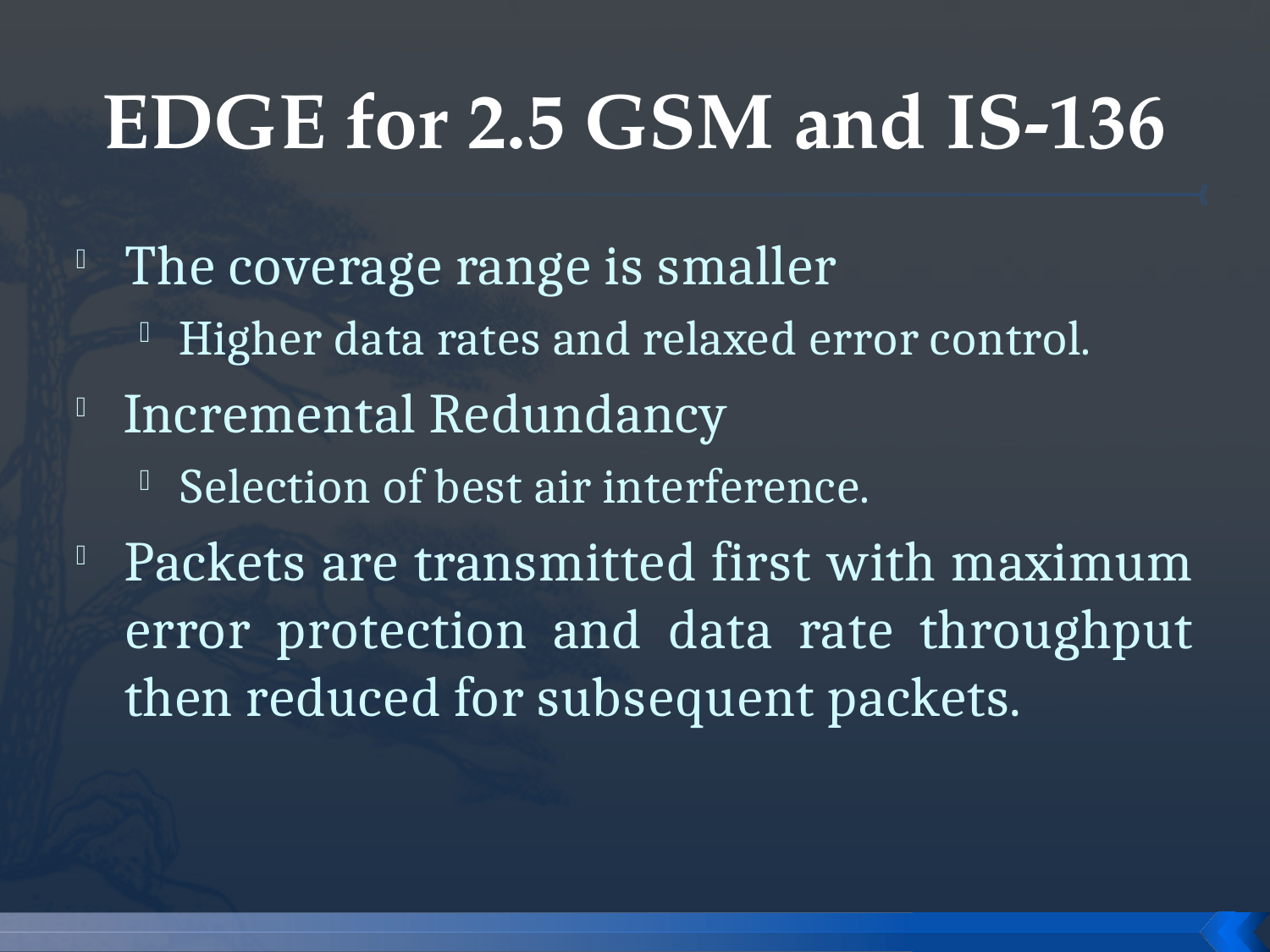

# EDGE for 2.5 GSM and IS-136
The coverage range is smaller
Higher data rates and relaxed error control.
Incremental Redundancy
Selection of best air interference.
Packets are transmitted first with maximum error protection and data rate throughput then reduced for subsequent packets.